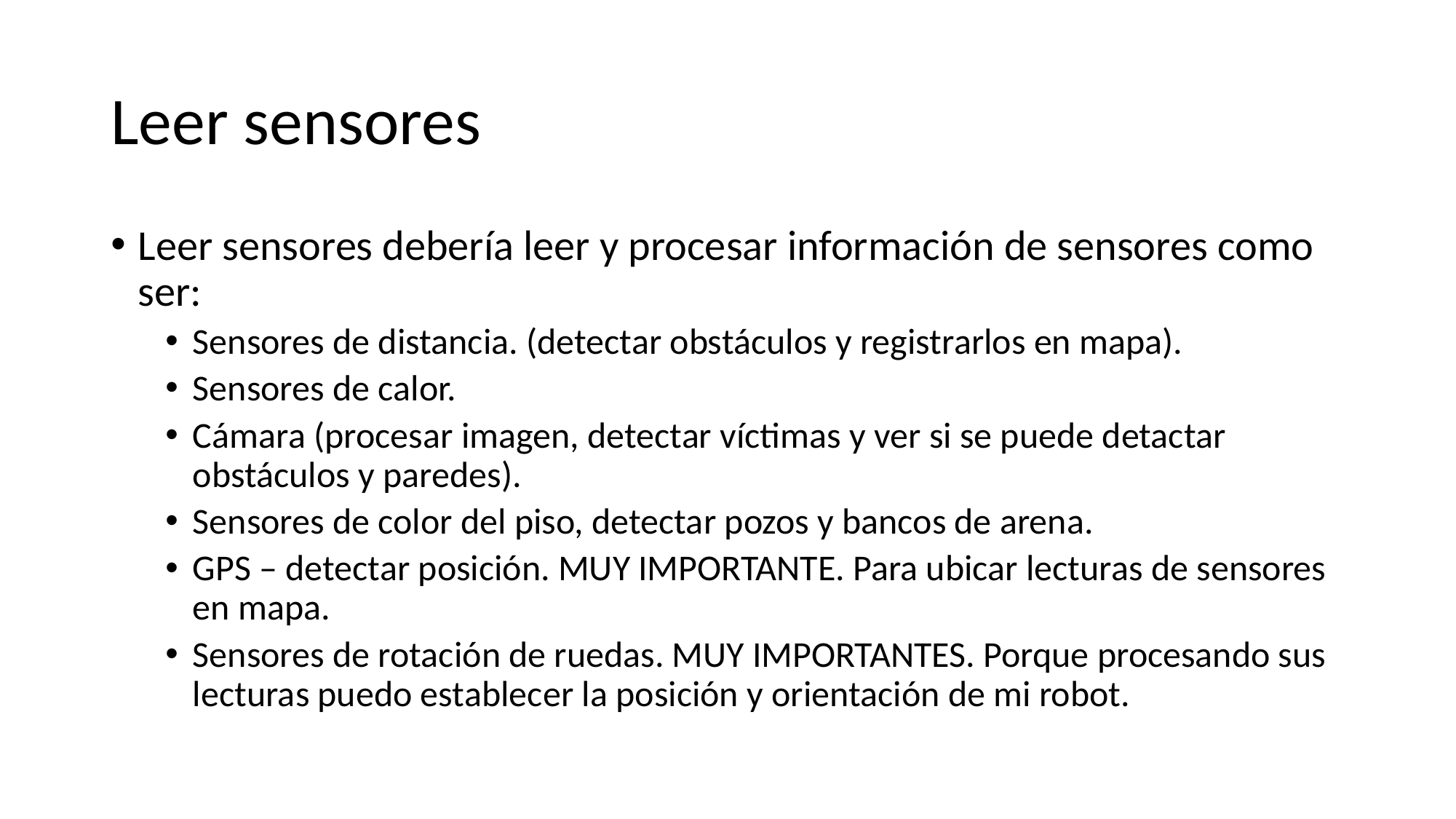

# Leer sensores
Leer sensores debería leer y procesar información de sensores como ser:
Sensores de distancia. (detectar obstáculos y registrarlos en mapa).
Sensores de calor.
Cámara (procesar imagen, detectar víctimas y ver si se puede detactar obstáculos y paredes).
Sensores de color del piso, detectar pozos y bancos de arena.
GPS – detectar posición. MUY IMPORTANTE. Para ubicar lecturas de sensores en mapa.
Sensores de rotación de ruedas. MUY IMPORTANTES. Porque procesando sus lecturas puedo establecer la posición y orientación de mi robot.